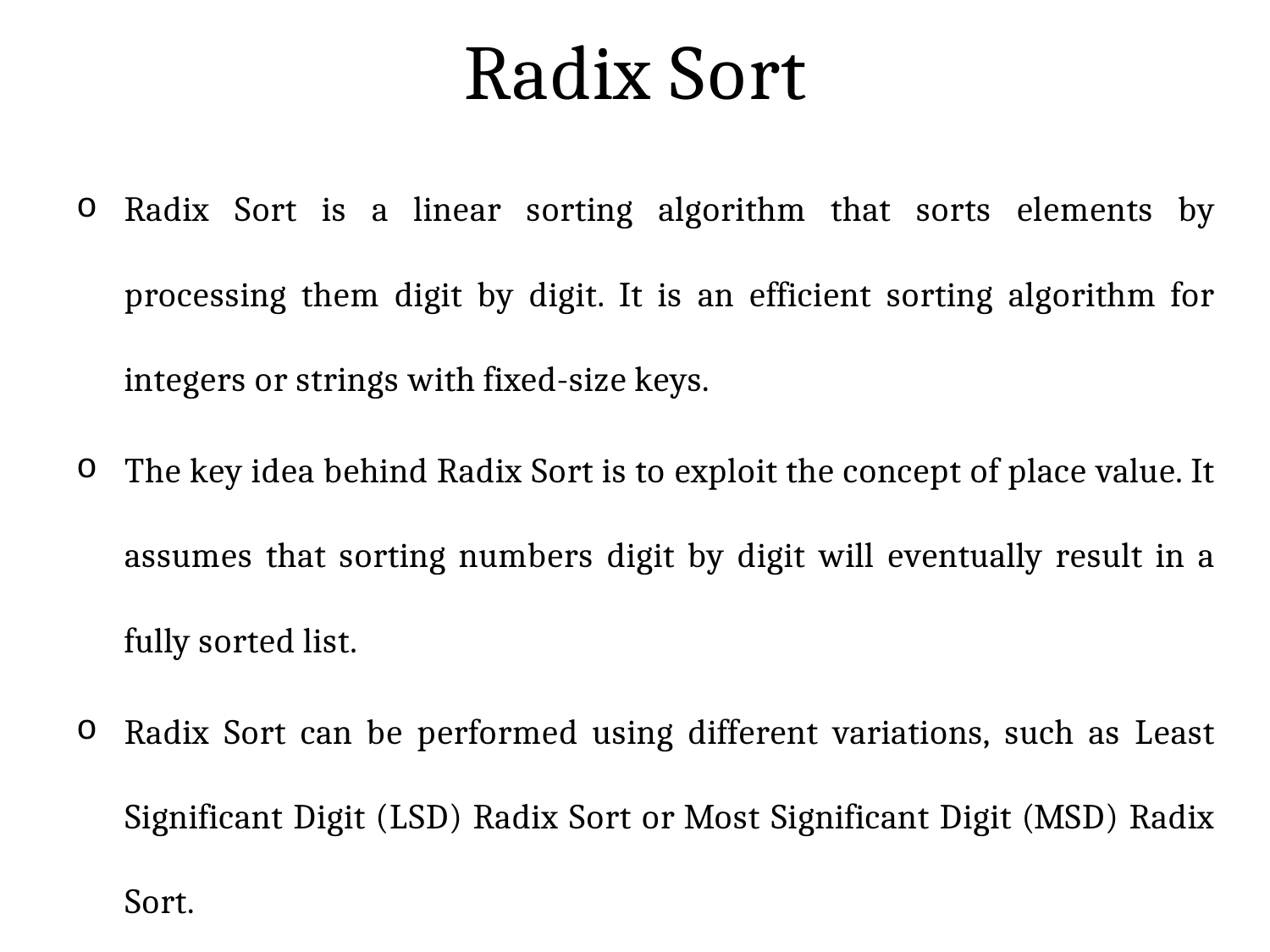

# Radix Sort
Radix Sort is a linear sorting algorithm that sorts elements by processing them digit by digit. It is an efficient sorting algorithm for integers or strings with fixed-size keys.
The key idea behind Radix Sort is to exploit the concept of place value. It assumes that sorting numbers digit by digit will eventually result in a fully sorted list.
Radix Sort can be performed using different variations, such as Least Significant Digit (LSD) Radix Sort or Most Significant Digit (MSD) Radix Sort.